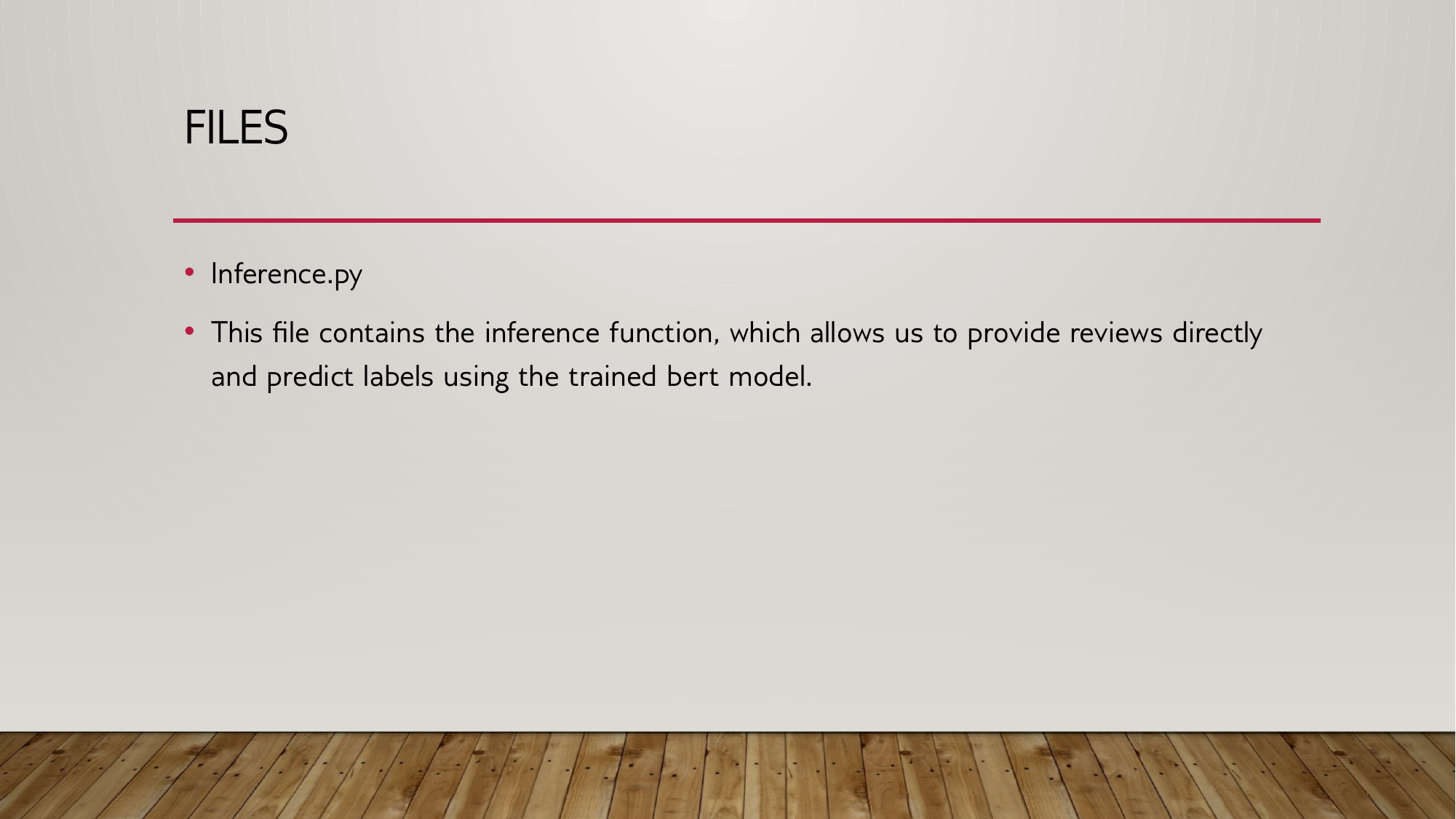

# Files
Inference.py
This file contains the inference function, which allows us to provide reviews directly and predict labels using the trained bert model.